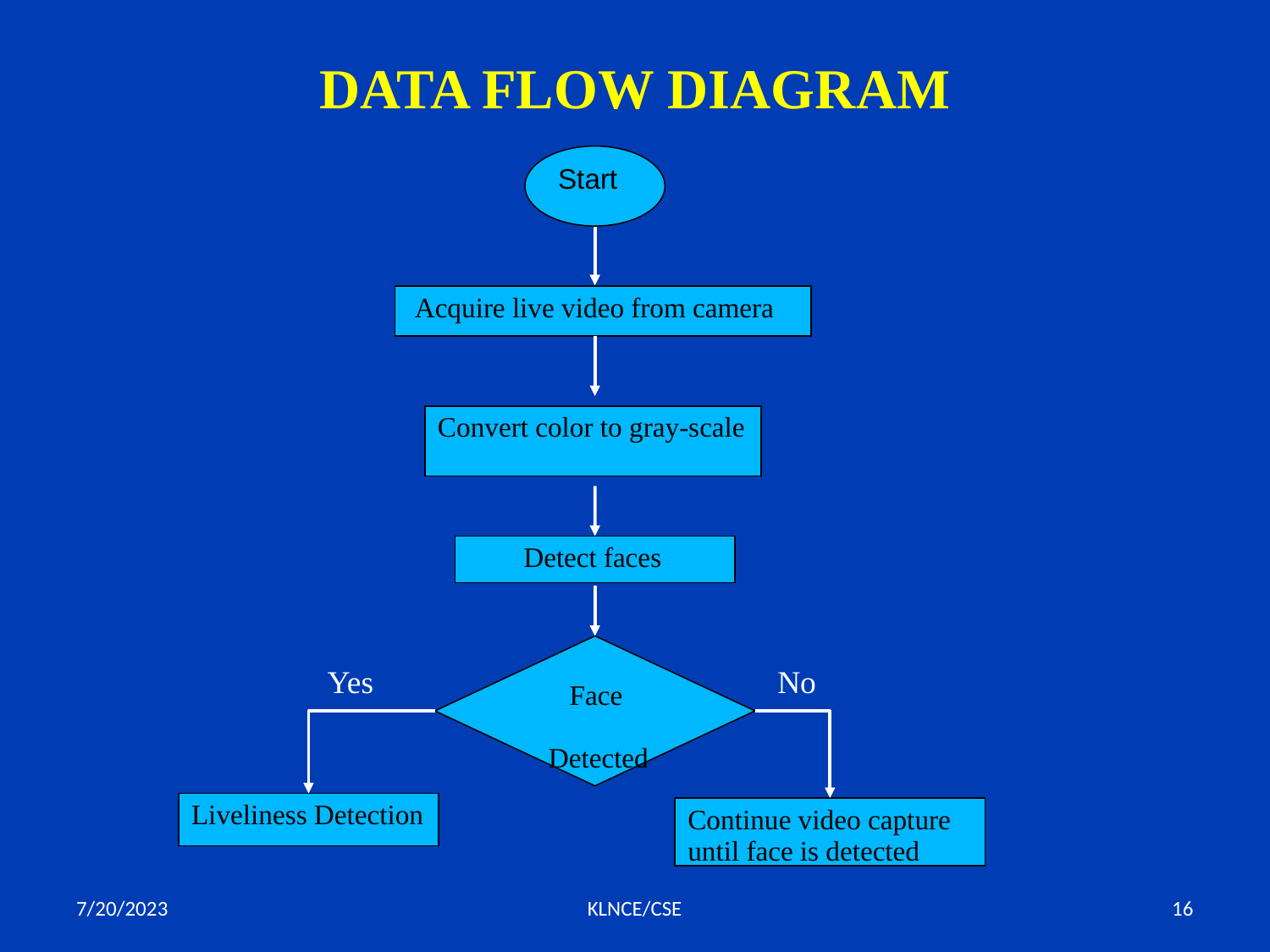

# DATA FLOW DIAGRAM
Start
 Acquire live video from camera
Convert color to gray-scale
        Detect faces
      Face
   Detected
Yes
No
Liveliness Detection
Continue video capture until face is detected
7/20/2023
KLNCE/CSE
16